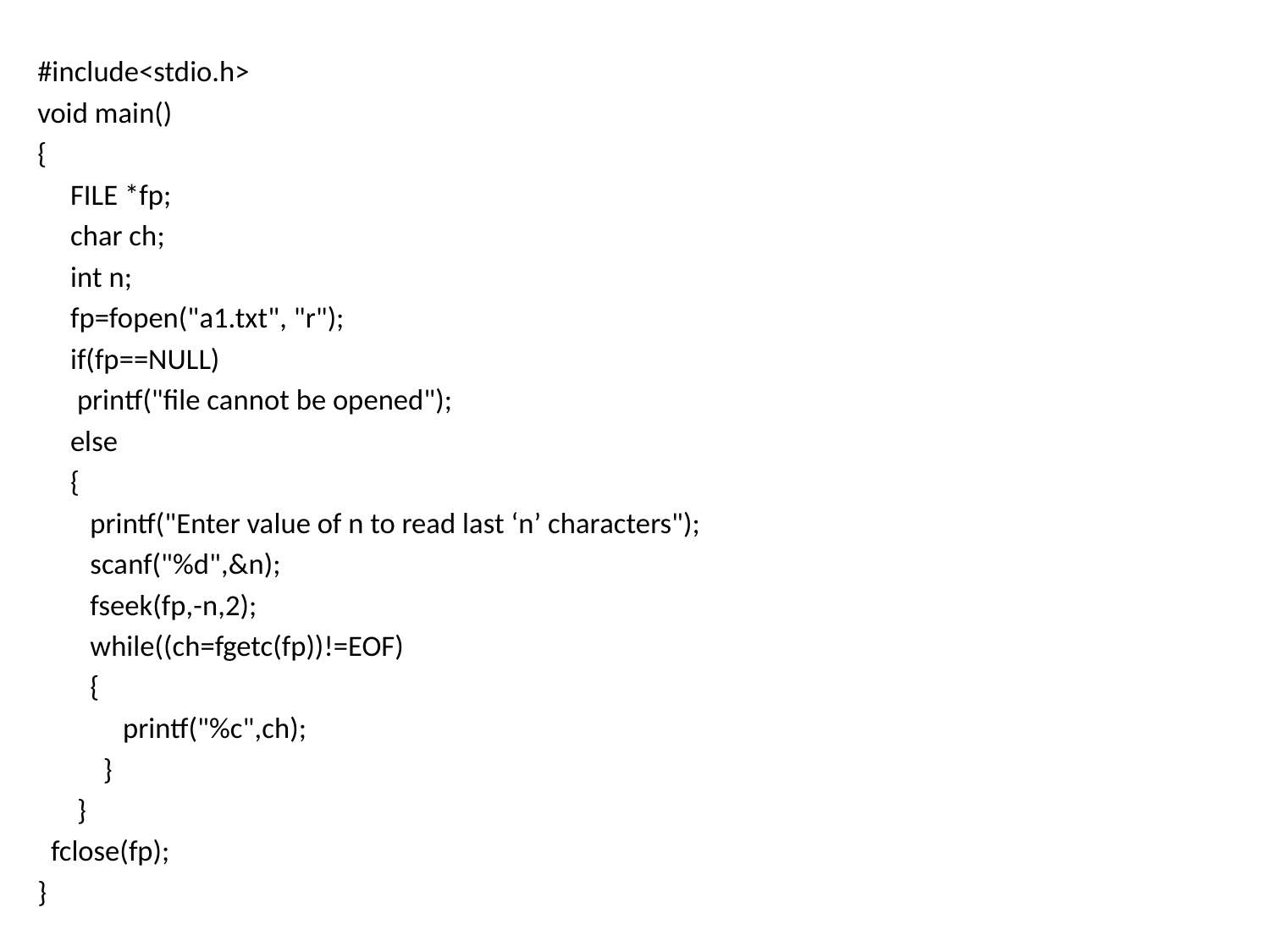

#include<stdio.h>
void main()
{
     FILE *fp;
     char ch;
     int n;
     fp=fopen("a1.txt", "r");
     if(fp==NULL)
      printf("file cannot be opened");
     else
     {
        printf("Enter value of n to read last ‘n’ characters");
        scanf("%d",&n);
        fseek(fp,-n,2);
        while((ch=fgetc(fp))!=EOF)
        {
             printf("%c",ch);
          }
      }
  fclose(fp);
}